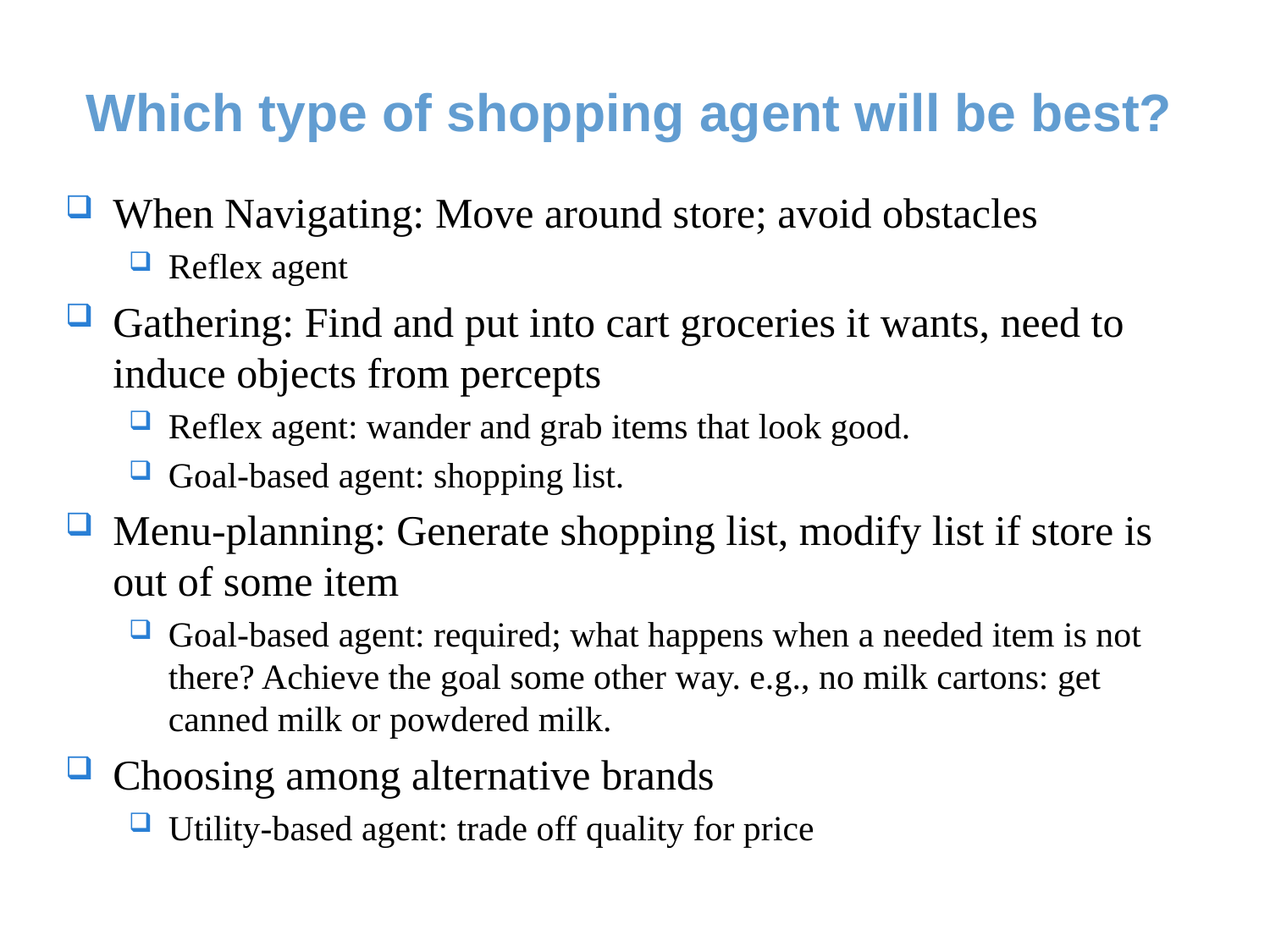

# Which type of shopping agent will be best?
When Navigating: Move around store; avoid obstacles
Reflex agent
Gathering: Find and put into cart groceries it wants, need to induce objects from percepts
Reflex agent: wander and grab items that look good.
Goal-based agent: shopping list.
Menu-planning: Generate shopping list, modify list if store is out of some item
Goal-based agent: required; what happens when a needed item is not there? Achieve the goal some other way. e.g., no milk cartons: get canned milk or powdered milk.
Choosing among alternative brands
Utility-based agent: trade off quality for price